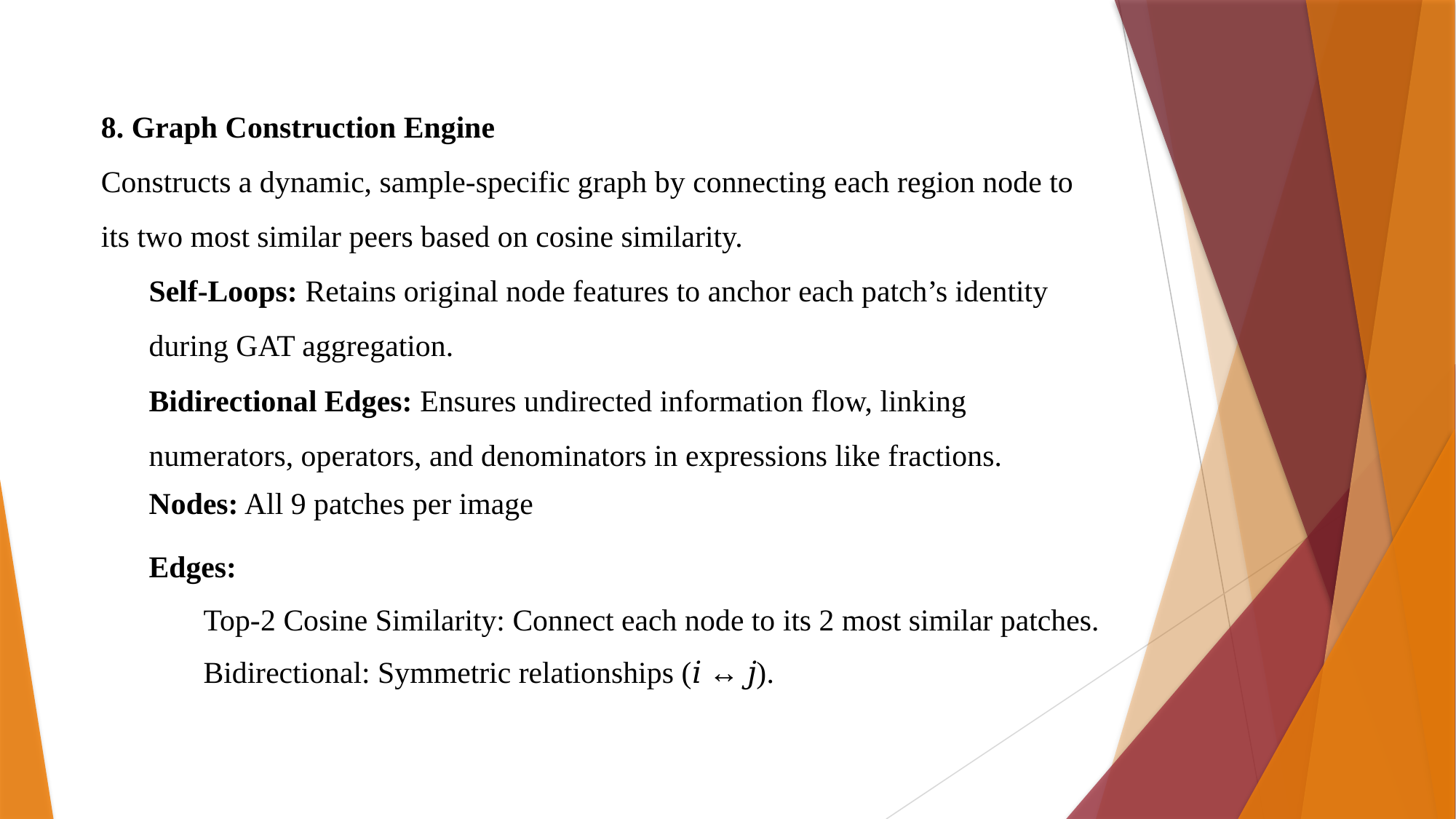

8. Graph Construction Engine
Constructs a dynamic, sample‐specific graph by connecting each region node to its two most similar peers based on cosine similarity.
Self‐Loops: Retains original node features to anchor each patch’s identity during GAT aggregation.
Bidirectional Edges: Ensures undirected information flow, linking numerators, operators, and denominators in expressions like fractions.
Nodes: All 9 patches per image
Edges:
Top-2 Cosine Similarity: Connect each node to its 2 most similar patches.
Bidirectional: Symmetric relationships (𝑖 ↔ 𝑗).